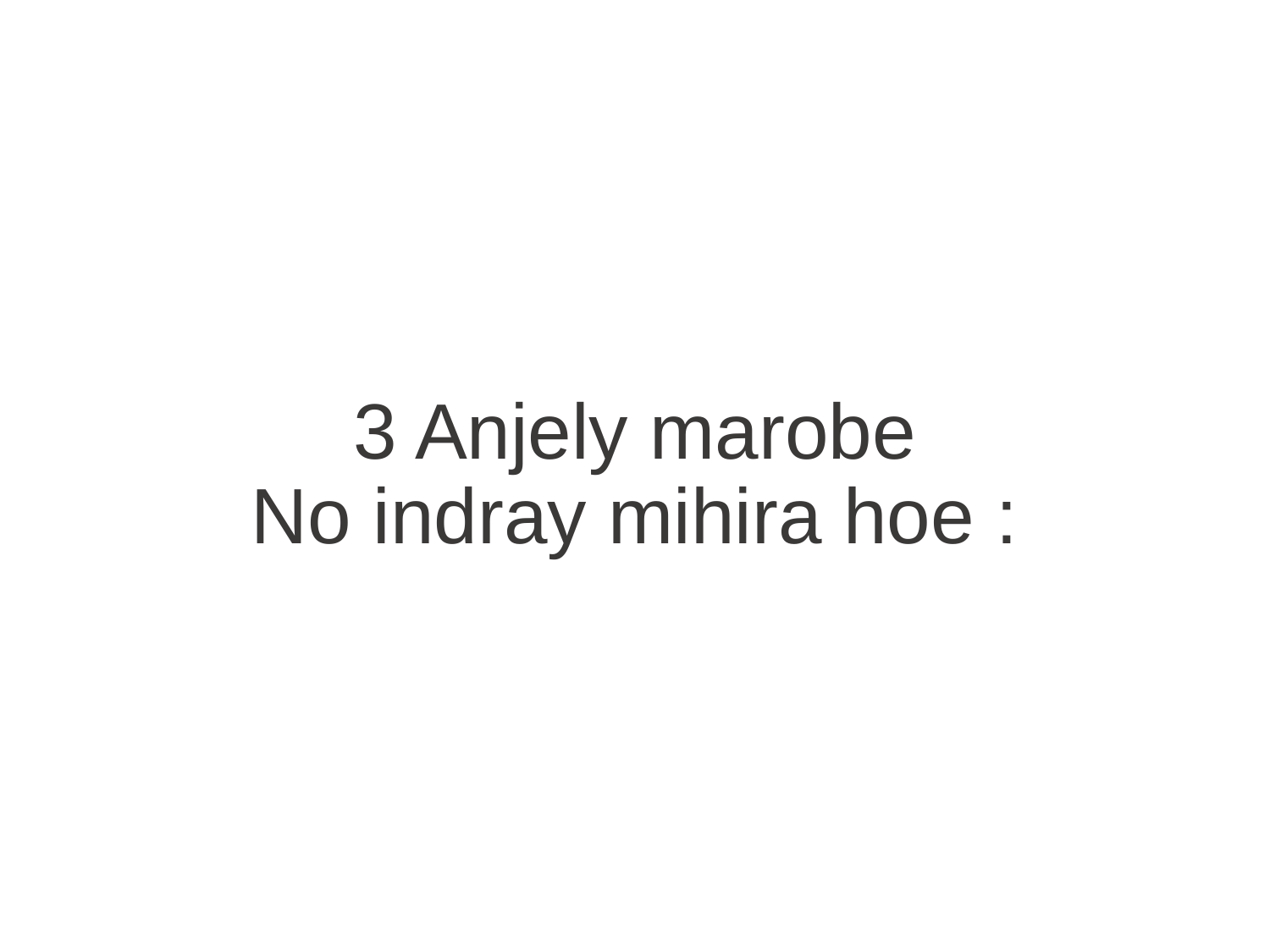

3 Anjely marobe
No indray mihira hoe :